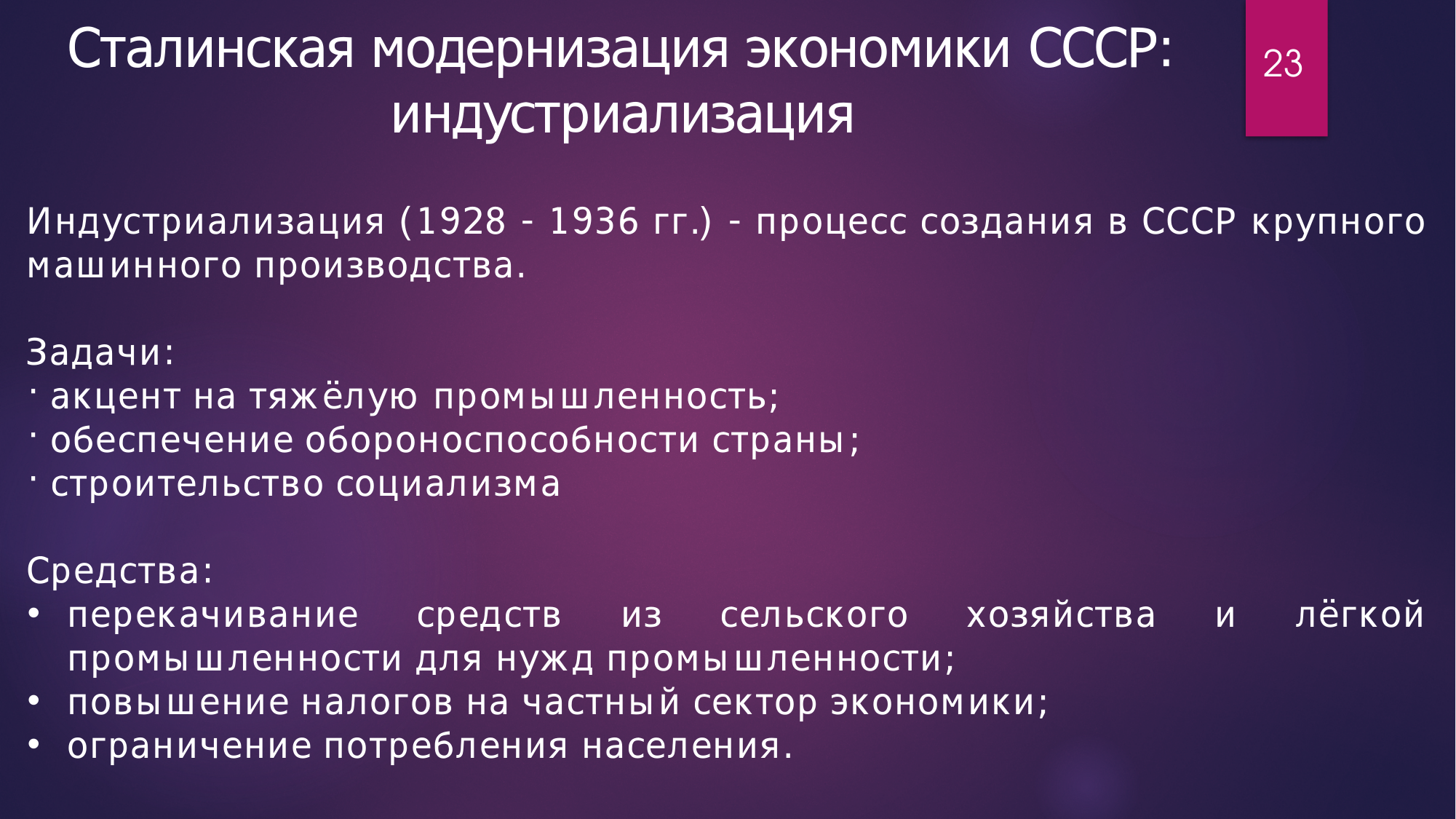

Сталинская модернизация экономики СССР: индустриализация
23
Индустриализация (1928 - 1936 гг.) - процесс создания в СССР крупного машинного производства.

Задачи:
· акцент на тяжёлую промышленность;
· обеспечение обороноспособности страны;
· строительство социализма

Средства:
перекачивание средств из сельского хозяйства и лёгкой промышленности для нужд промышленности;
повышение налогов на частный сектор экономики;
ограничение потребления населения.